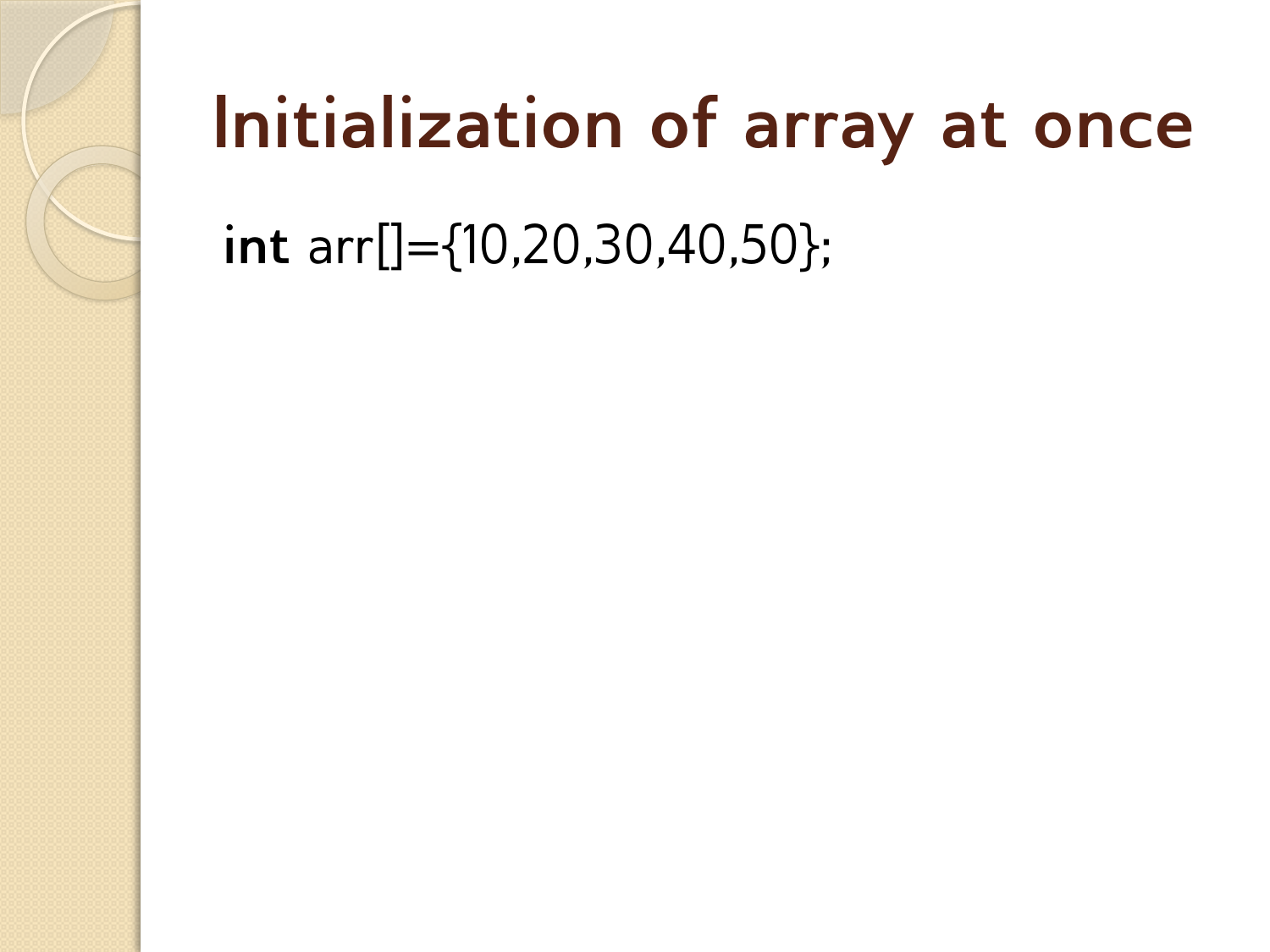

# Initialization of array at once
int arr[]={10,20,30,40,50};